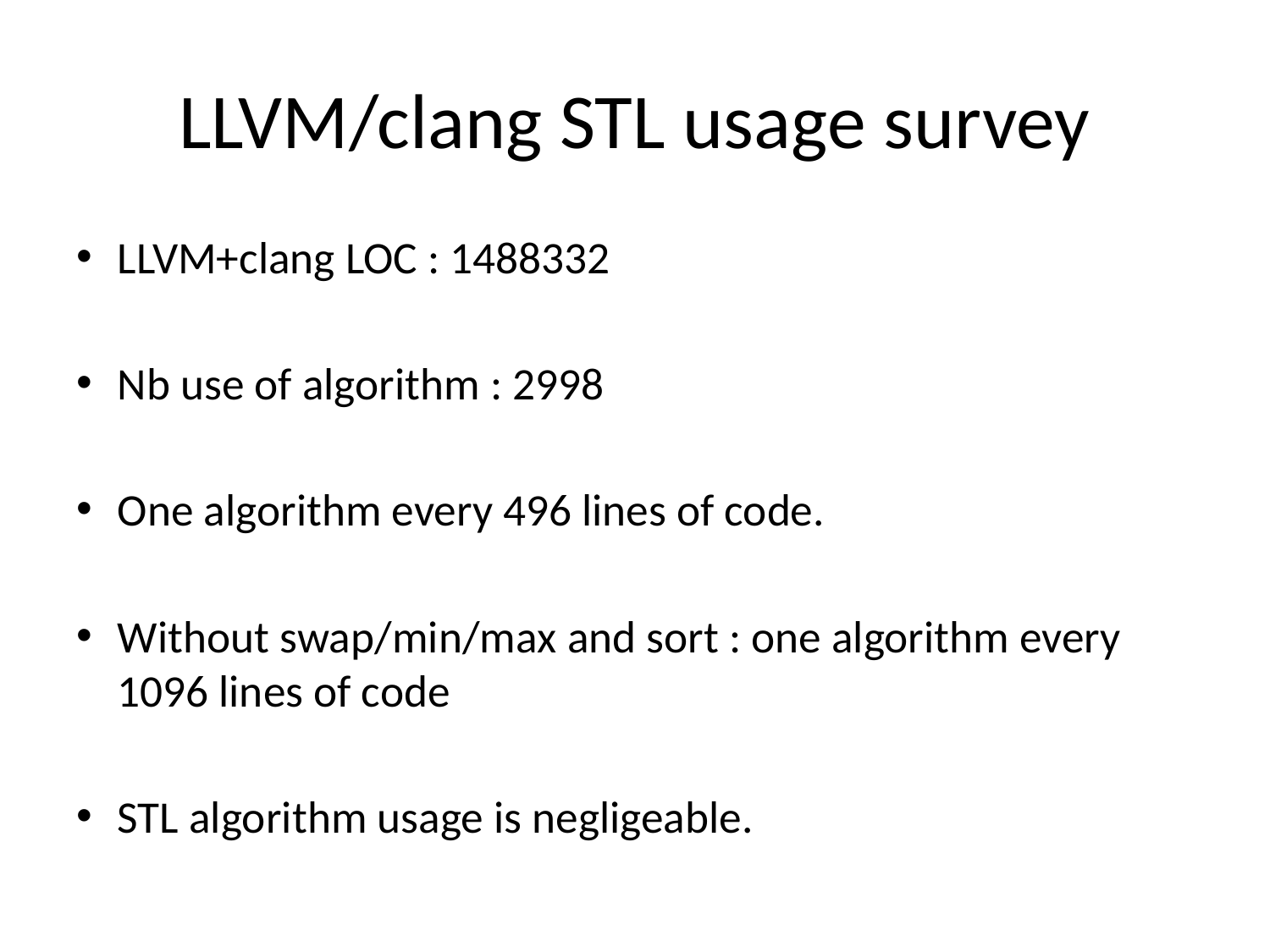

# LLVM/clang STL usage survey
LLVM+clang LOC : 1488332

Nb use of algorithm : 2998

One algorithm every 496 lines of code.

Without swap/min/max and sort : one algorithm every 1096 lines of code

STL algorithm usage is negligeable.